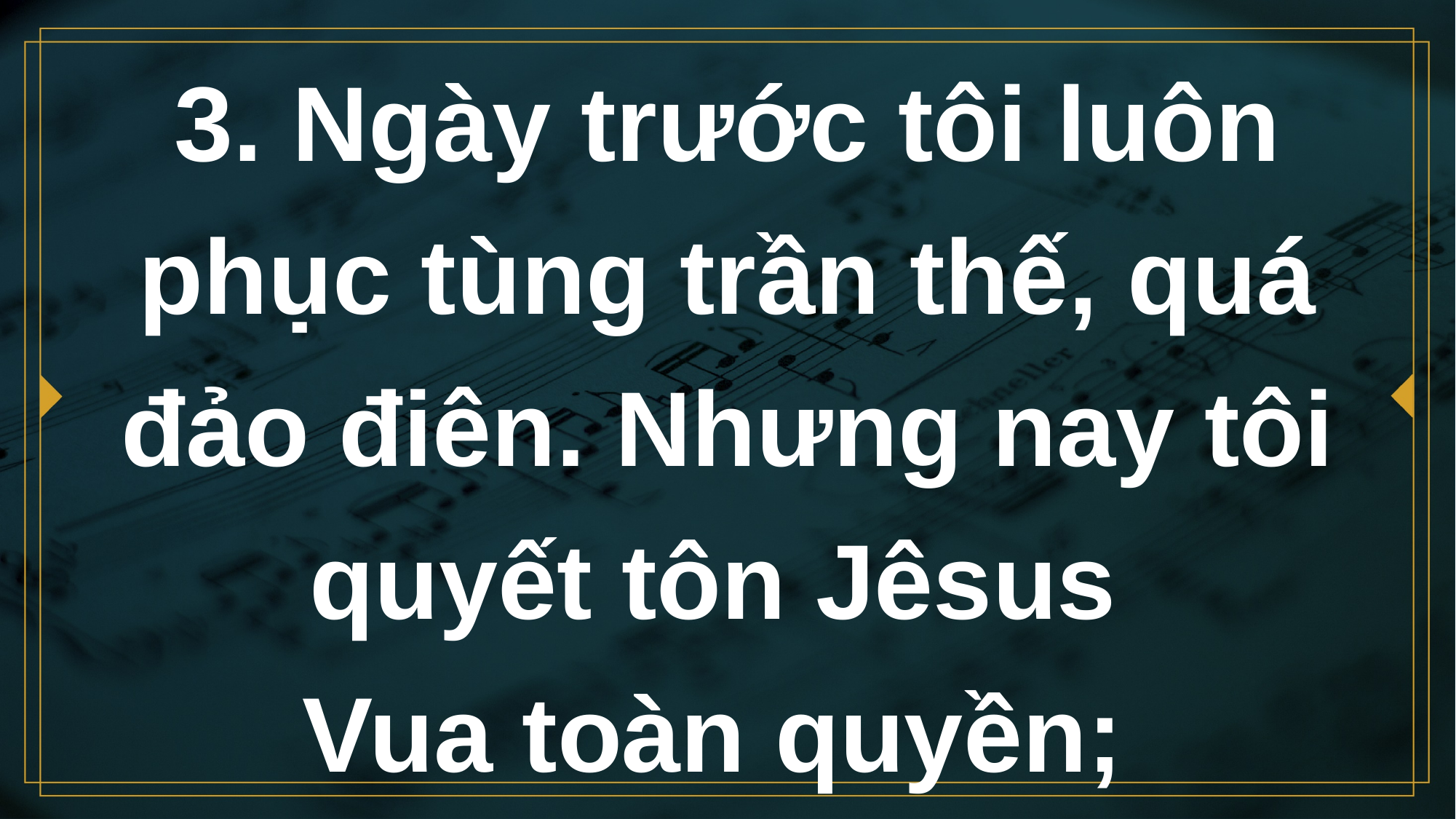

# 3. Ngày trước tôi luôn phục tùng trần thế, quá đảo điên. Nhưng nay tôi quyết tôn Jêsus Vua toàn quyền;